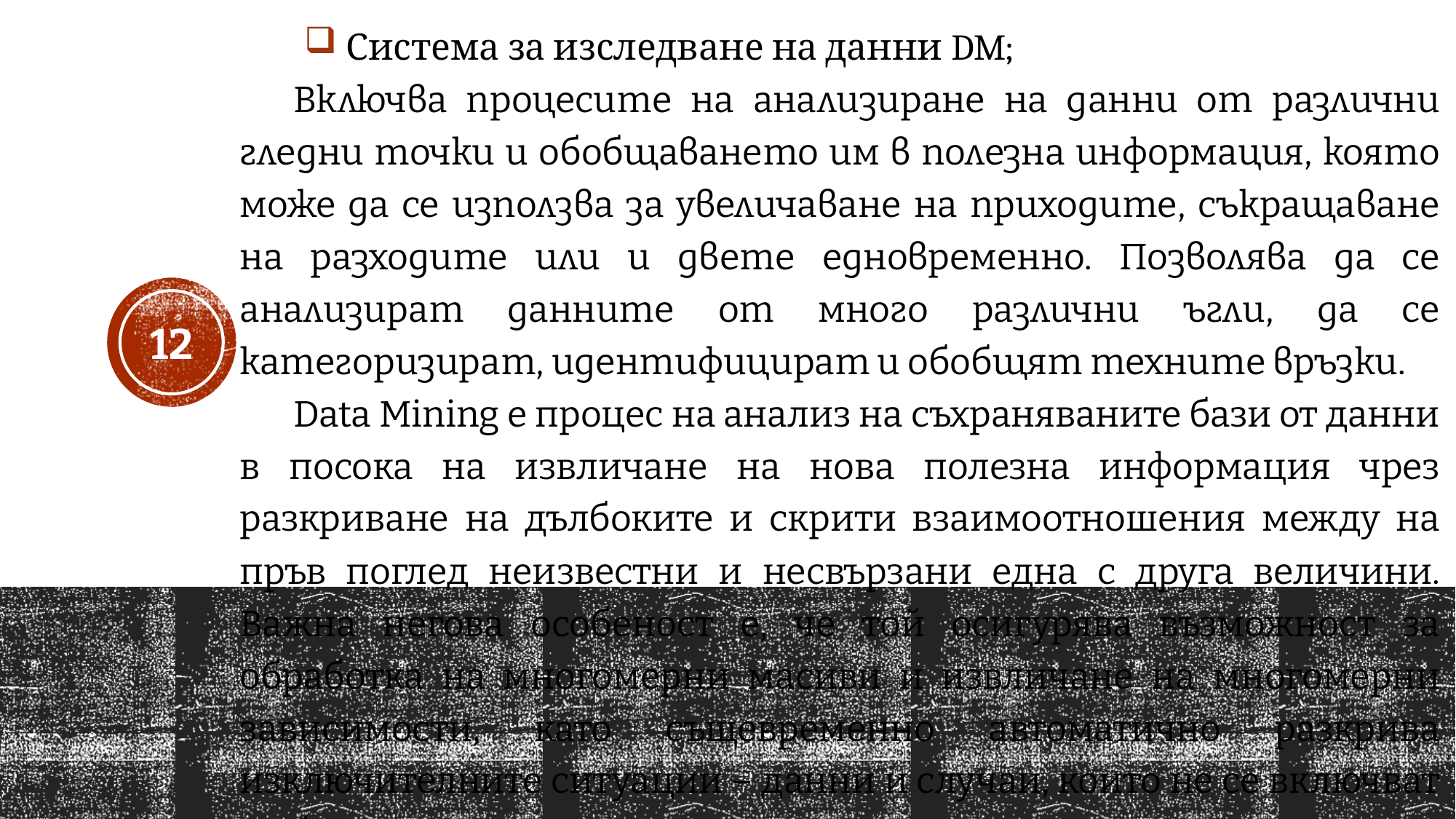

Система за изследване на данни DM;
Включва процесите на анализиране на данни от различни гледни точки и обобщаването им в полезна информация, която може да се използва за увеличаване на приходите, съкращаване на разходите или и двете едновременно. Позволява да се анализират данните от много различни ъгли, да се категоризират, идентифицират и обобщят техните връзки.
Data Mining е процес на анализ на съхраняваните бази от данни в посока на извличане на нова полезна информация чрез разкриване на дълбоките и скрити взаимоотношения между на пръв поглед неизвестни и несвързани една с друга величини. Важна негова особеност е, че той осигурява възможност за обработка на многомерни масиви и извличане на многомерни зависимости, като същевременно автоматично разкрива изключителните ситуации – данни и случаи, които не се включват в общите закономерности.
12